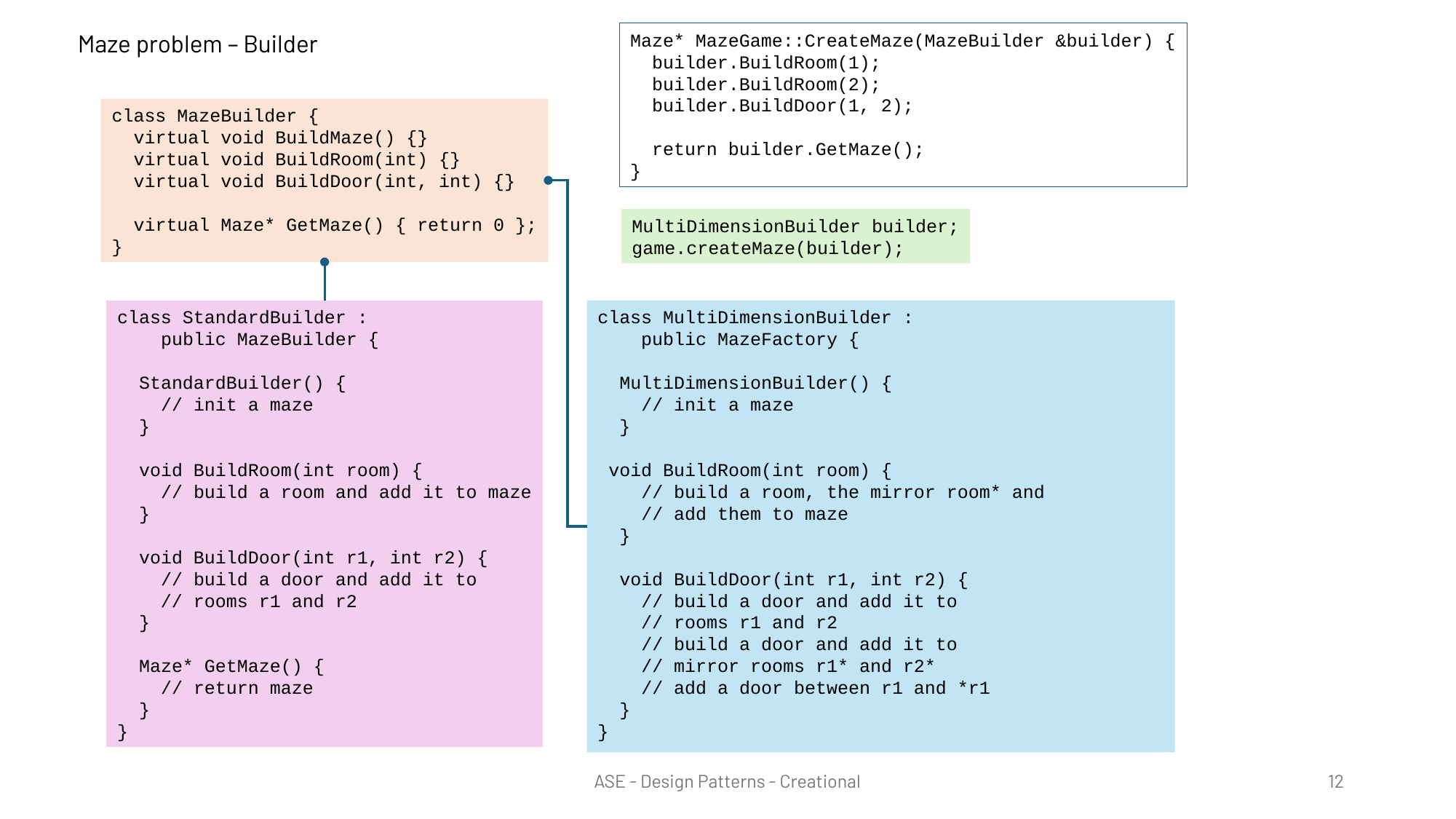

Maze problem – Builder
Maze* MazeGame::CreateMaze(MazeBuilder &builder) {
  builder.BuildRoom(1);
  builder.BuildRoom(2);
  builder.BuildDoor(1, 2);

  return builder.GetMaze();
}
class MazeBuilder {
  virtual void BuildMaze() {}
  virtual void BuildRoom(int) {}
  virtual void BuildDoor(int, int) {}

  virtual Maze* GetMaze() { return 0 };
}
MultiDimensionBuilder builder;
game.createMaze(builder);
class StandardBuilder :
    public MazeBuilder {
  StandardBuilder() {
    // init a maze
  }

  void BuildRoom(int room) {
    // build a room and add it to maze
  }

  void BuildDoor(int r1, int r2) {
    // build a door and add it to
    // rooms r1 and r2
  }

  Maze* GetMaze() {
    // return maze
  }
}
class MultiDimensionBuilder :
    public MazeFactory {

  MultiDimensionBuilder() {
    // init a maze
  }

 void BuildRoom(int room) {
    // build a room, the mirror room* and
    // add them to maze
  }

  void BuildDoor(int r1, int r2) {
    // build a door and add it to
    // rooms r1 and r2
    // build a door and add it to
    // mirror rooms r1* and r2*
    // add a door between r1 and *r1
  }
}
ASE - Design Patterns - Creational
12